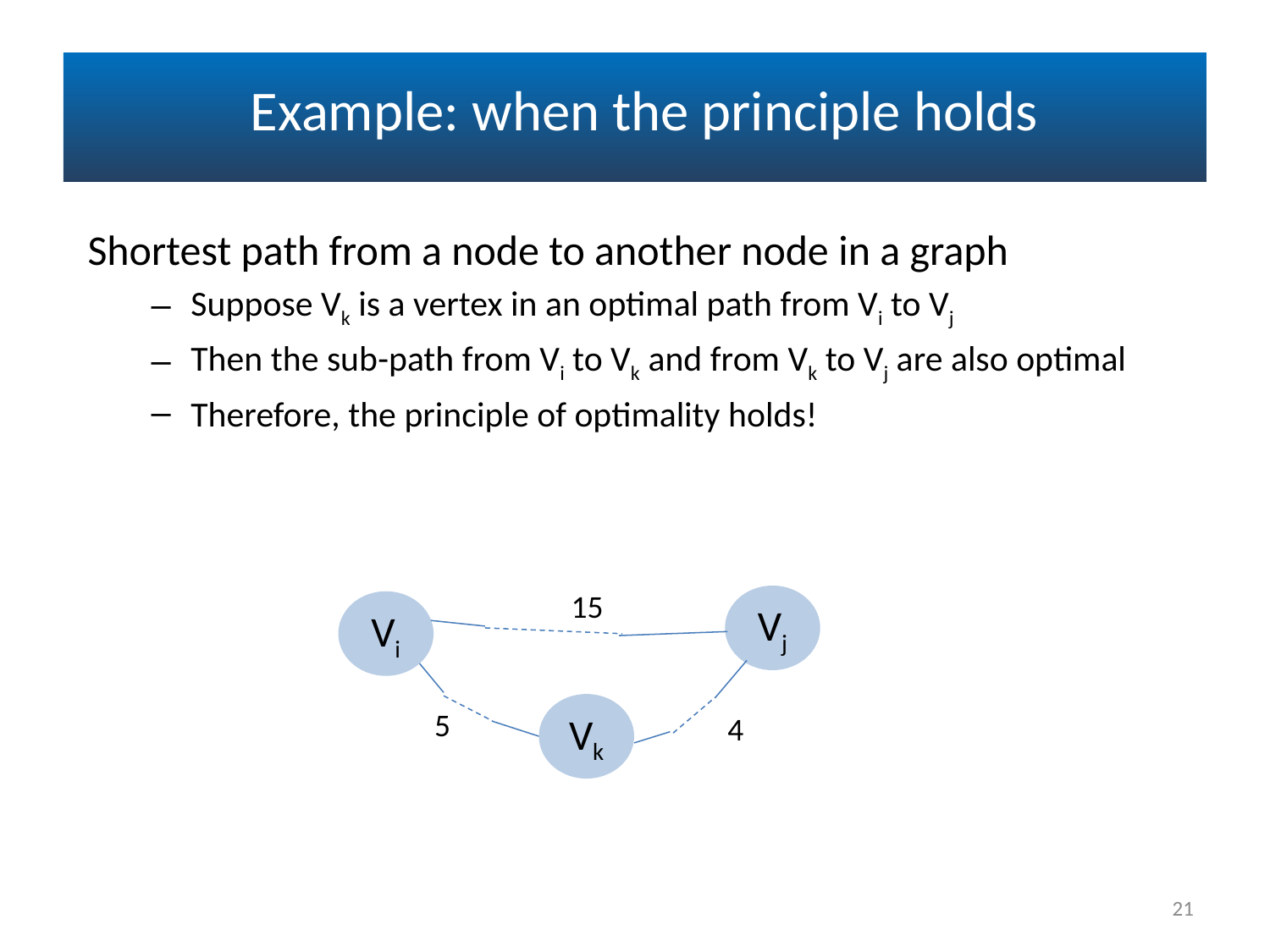

Example: when the principle holds
Shortest path from a node to another node in a graph
Suppose Vk is a vertex in an optimal path from Vi to Vj
Then the sub-path from Vi to Vk and from Vk to Vj are also optimal
Therefore, the principle of optimality holds!
15
Vj
Vi
Vk
5
4
21